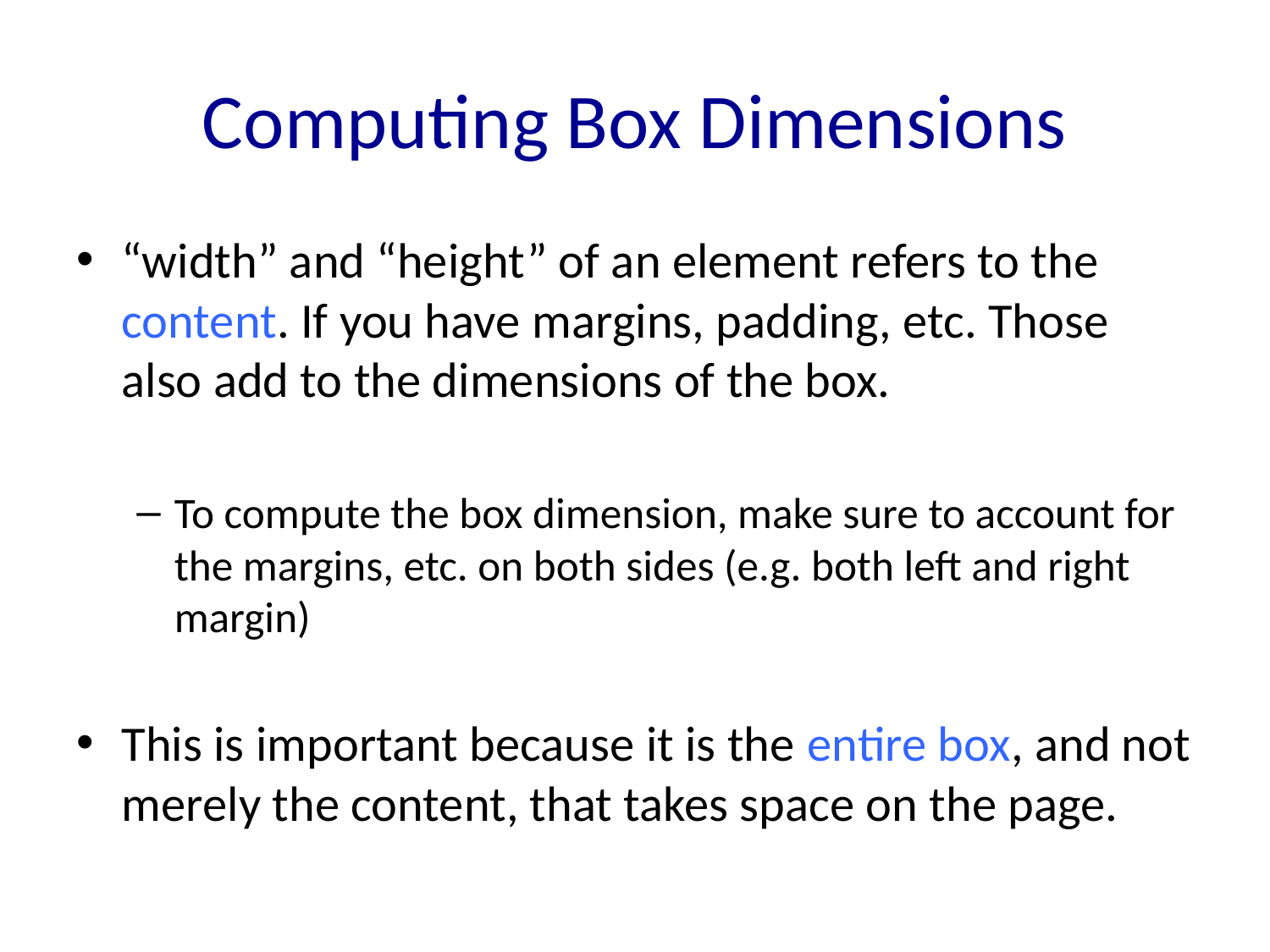

# Computing Box Dimensions
“width” and “height” of an element refers to the content. If you have margins, padding, etc. Those also add to the dimensions of the box.

To compute the box dimension, make sure to account for the margins, etc. on both sides (e.g. both left and right margin)

This is important because it is the entire box, and not merely the content, that takes space on the page.